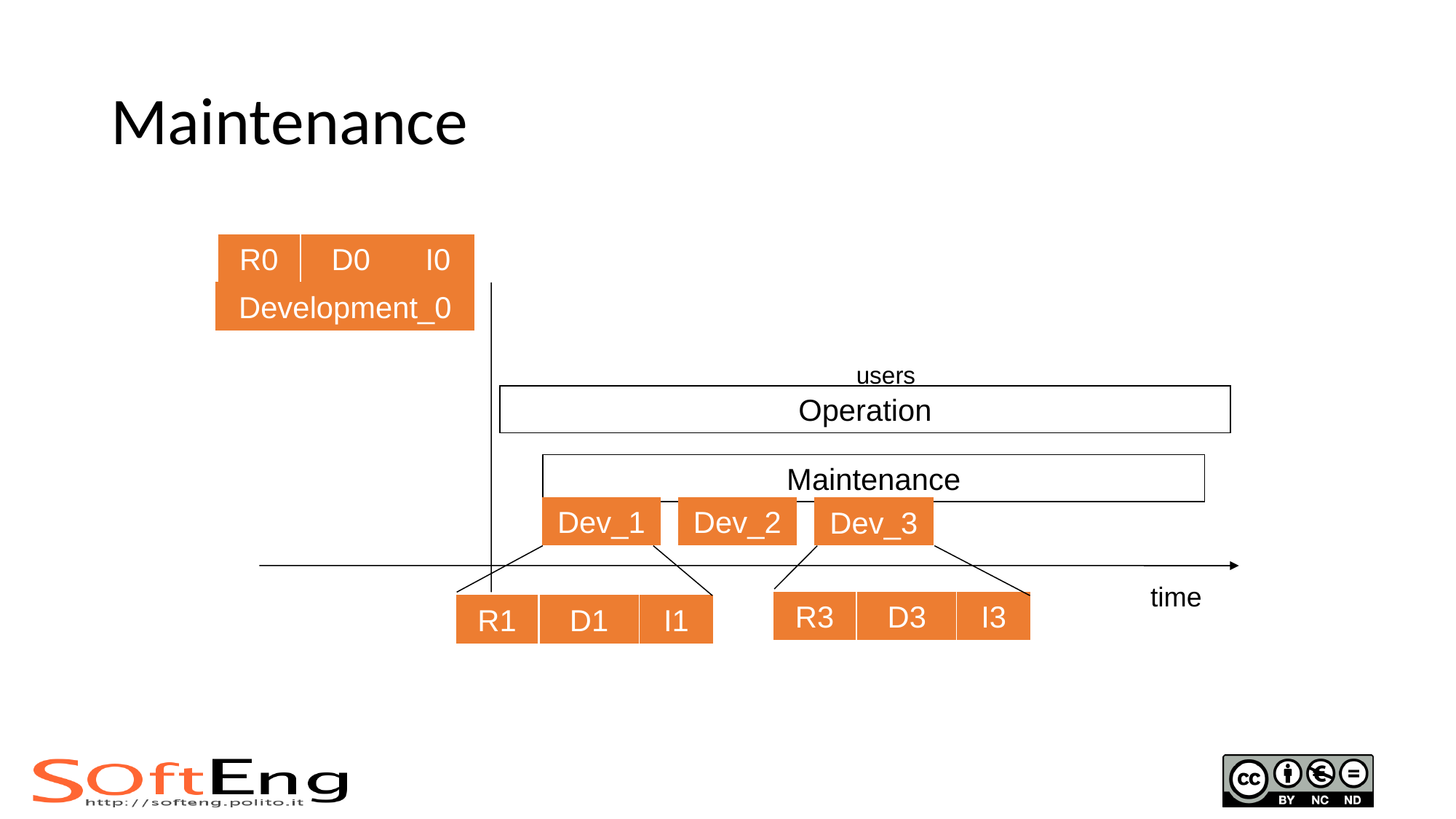

# Maintenance
R0
D0
I0
Development_0

users
Operation
Maintenance

time
Dev_1
Dev_2
Dev_3
R3
D3
I3
R1
D1
I1